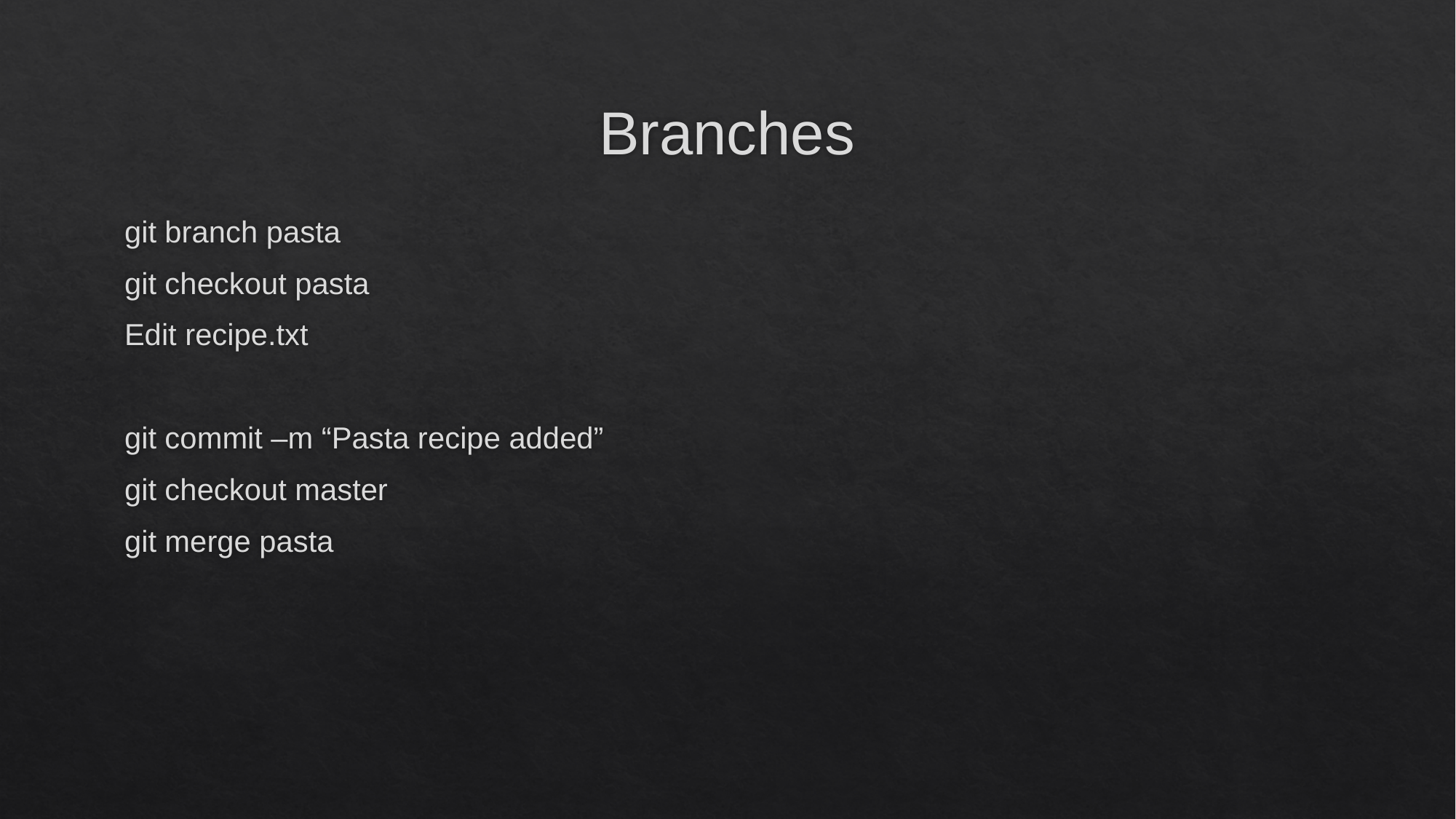

# Branches
git branch pasta
git checkout pasta
Edit recipe.txt

git commit –m “Pasta recipe added”
git checkout master
git merge pasta